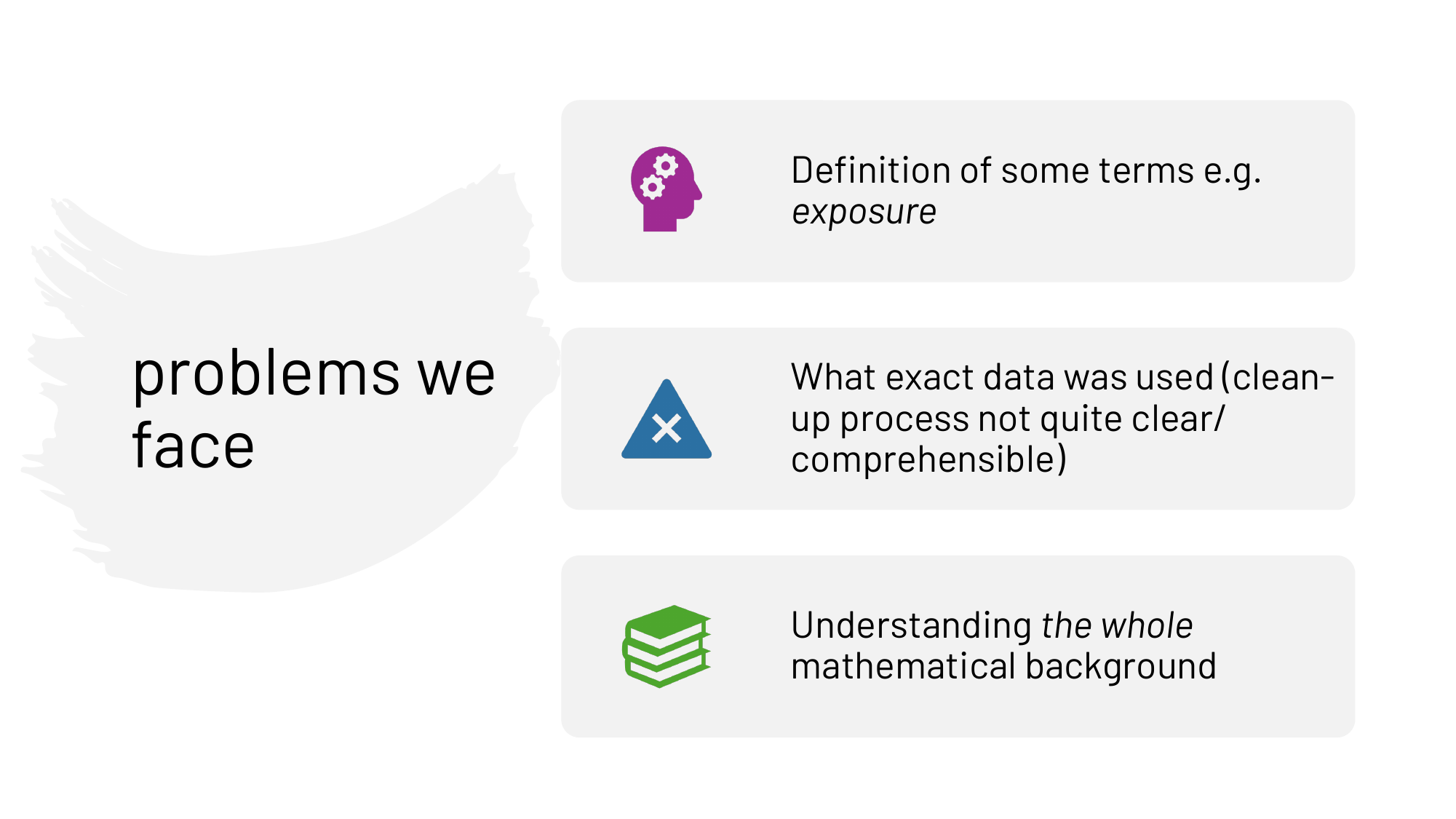

# problems we face
Definition of some terms e.g. exposure
What exact data was used (clean-up process not quite clear/ comprehensible)
Understanding the whole mathematical background